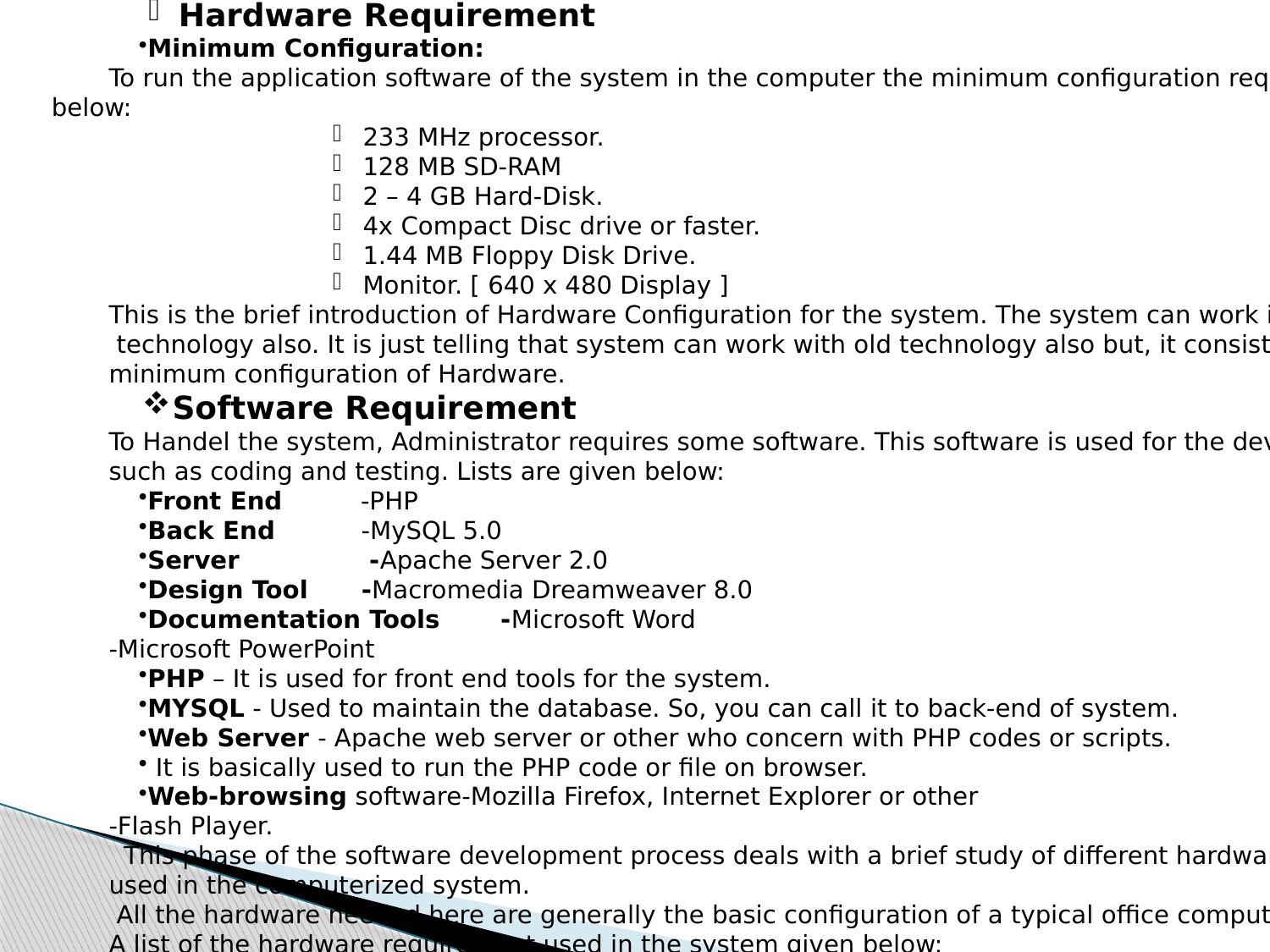

Hardware Requirement
Minimum Configuration:
To run the application software of the system in the computer the minimum configuration required is as below:
233 MHz processor.
128 MB SD-RAM
2 – 4 GB Hard-Disk.
4x Compact Disc drive or faster.
1.44 MB Floppy Disk Drive.
Monitor. [ 640 x 480 Display ]
This is the brief introduction of Hardware Configuration for the system. The system can work in newest
 technology also. It is just telling that system can work with old technology also but, it consist this
minimum configuration of Hardware.
Software Requirement
To Handel the system, Administrator requires some software. This software is used for the development
such as coding and testing. Lists are given below:
Front End          -PHP
Back End           -MySQL 5.0
Server               -Apache Server 2.0
Design Tool	   -Macromedia Dreamweaver 8.0
Documentation Tools       -Microsoft Word
-Microsoft PowerPoint
PHP – It is used for front end tools for the system.
MYSQL - Used to maintain the database. So, you can call it to back-end of system.
Web Server - Apache web server or other who concern with PHP codes or scripts.
 It is basically used to run the PHP code or file on browser.
Web-browsing software-Mozilla Firefox, Internet Explorer or other
-Flash Player.
  This phase of the software development process deals with a brief study of different hardware
used in the computerized system.
 All the hardware needed here are generally the basic configuration of a typical office computer.
A list of the hardware requirement used in the system given below: